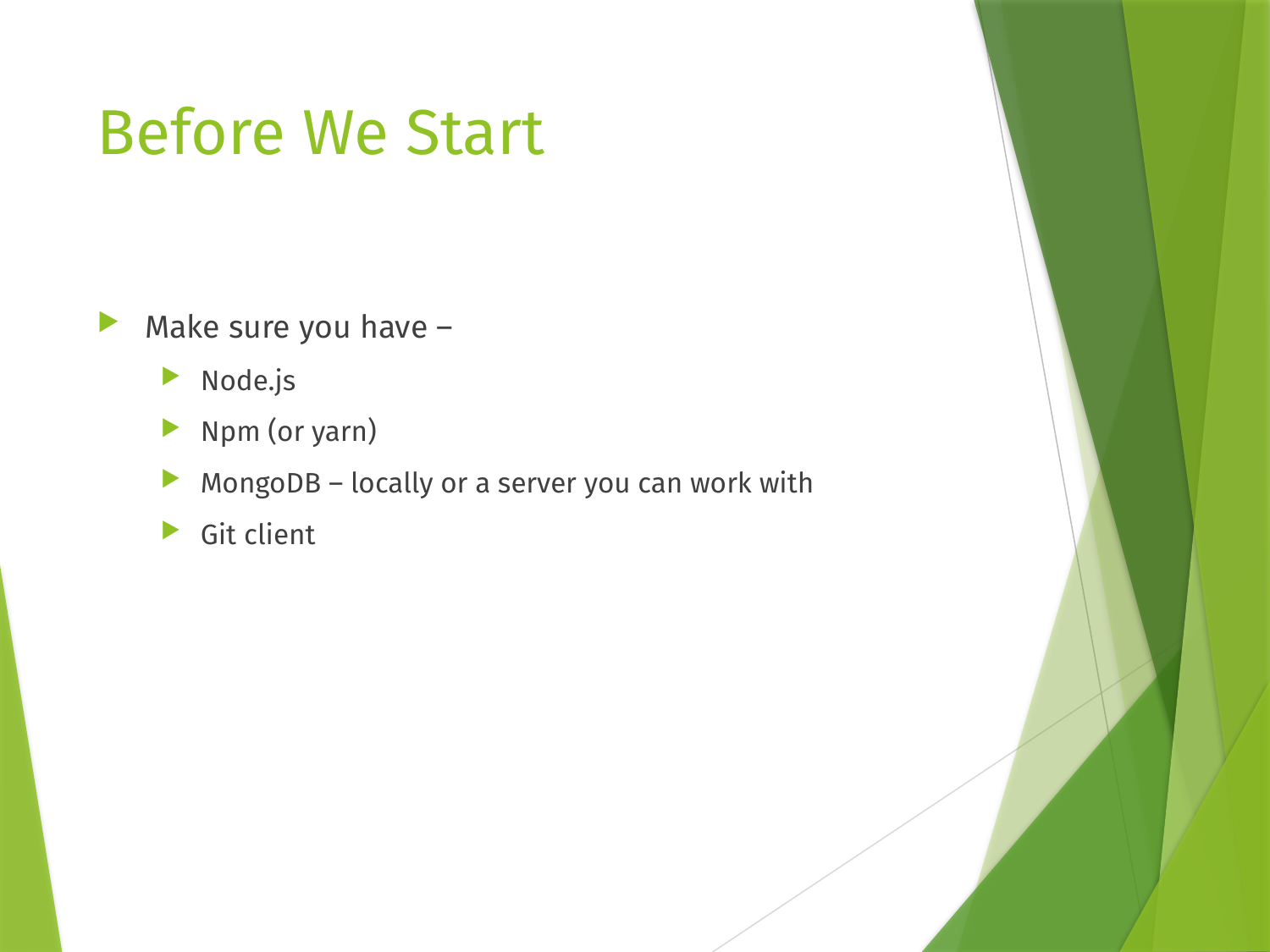

# Before We Start
Make sure you have –
Node.js
Npm (or yarn)
MongoDB – locally or a server you can work with
Git client